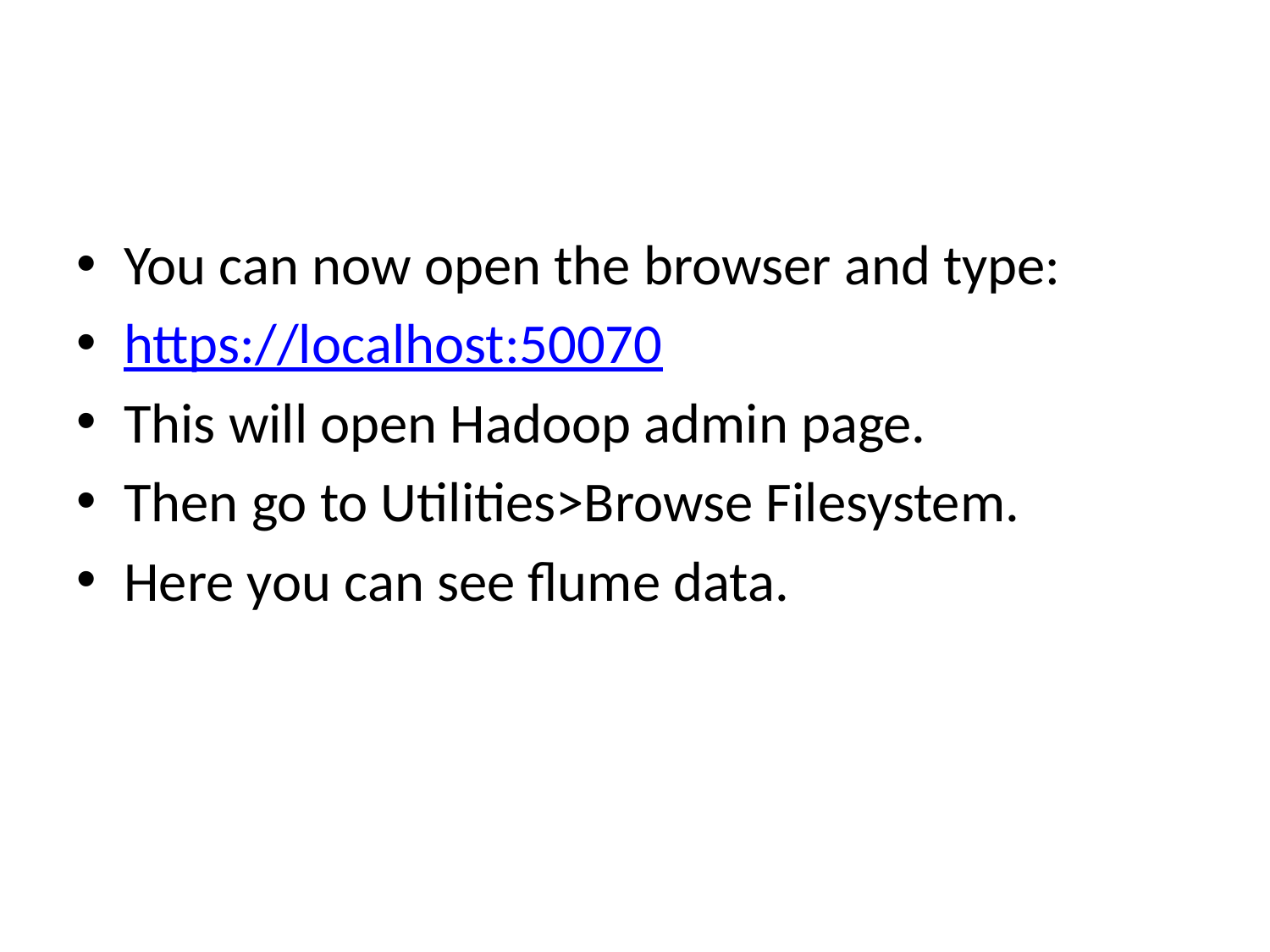

#
You can now open the browser and type:
https://localhost:50070
This will open Hadoop admin page.
Then go to Utilities>Browse Filesystem.
Here you can see flume data.